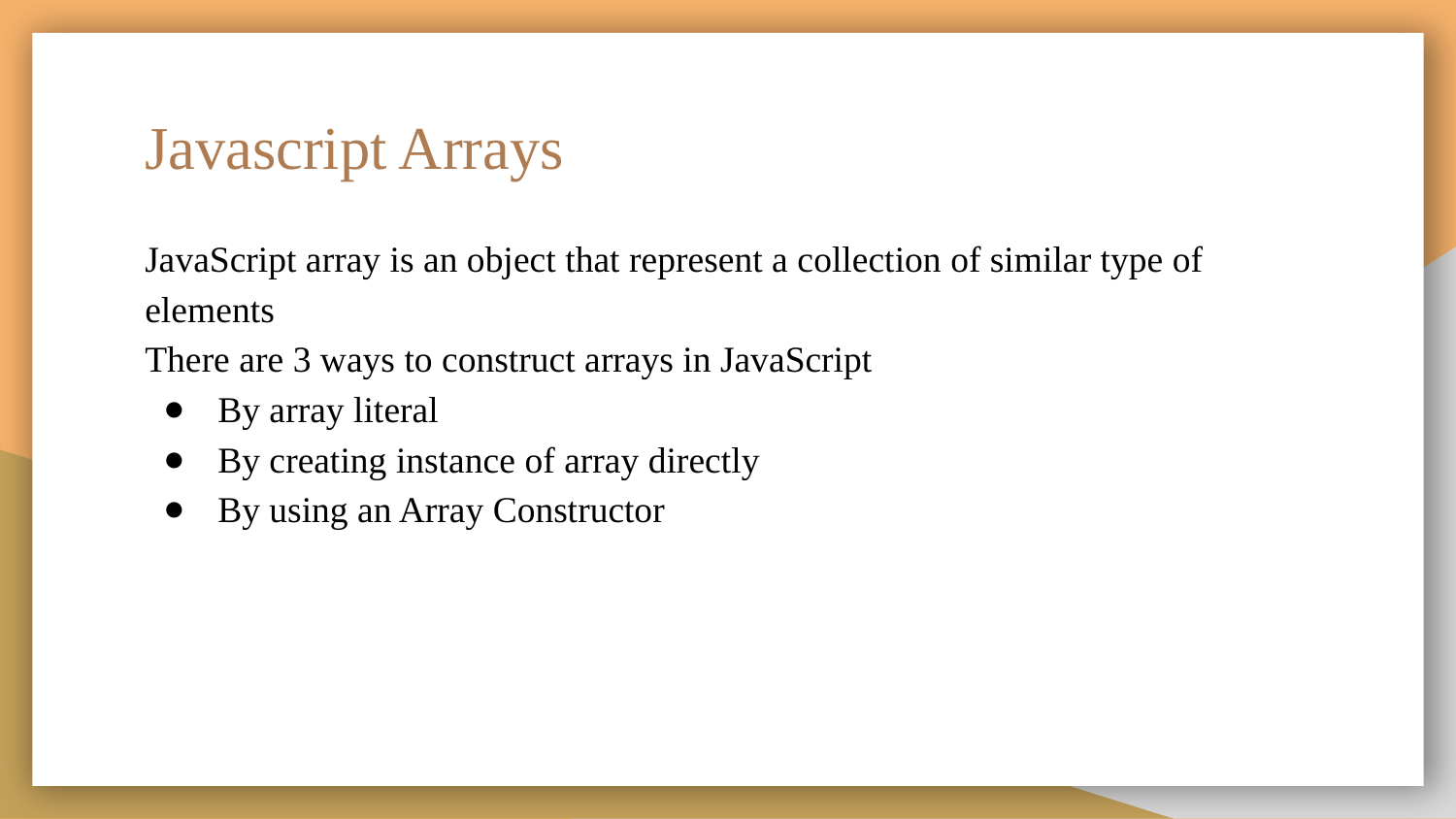

# Javascript Arrays
JavaScript array is an object that represent a collection of similar type of elements
There are 3 ways to construct arrays in JavaScript
By array literal
By creating instance of array directly
By using an Array Constructor